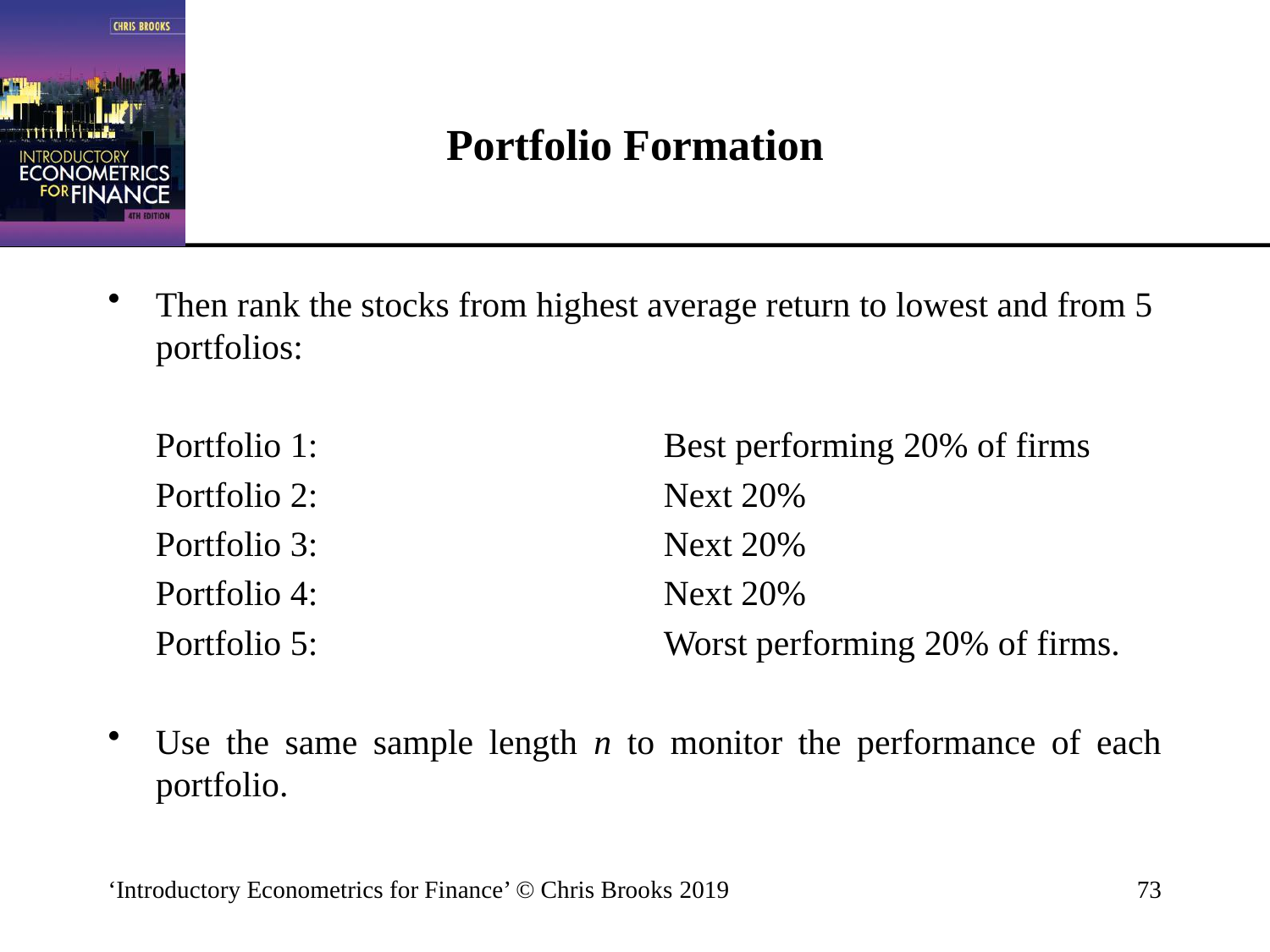

# Portfolio Formation
Then rank the stocks from highest average return to lowest and from 5 portfolios:

	Portfolio 1:			Best performing 20% of firms
	Portfolio 2:			Next 20%
	Portfolio 3:			Next 20%
	Portfolio 4:			Next 20%
	Portfolio 5:			Worst performing 20% of firms.

Use the same sample length n to monitor the performance of each portfolio.

‘Introductory Econometrics for Finance’ © Chris Brooks 2019
73